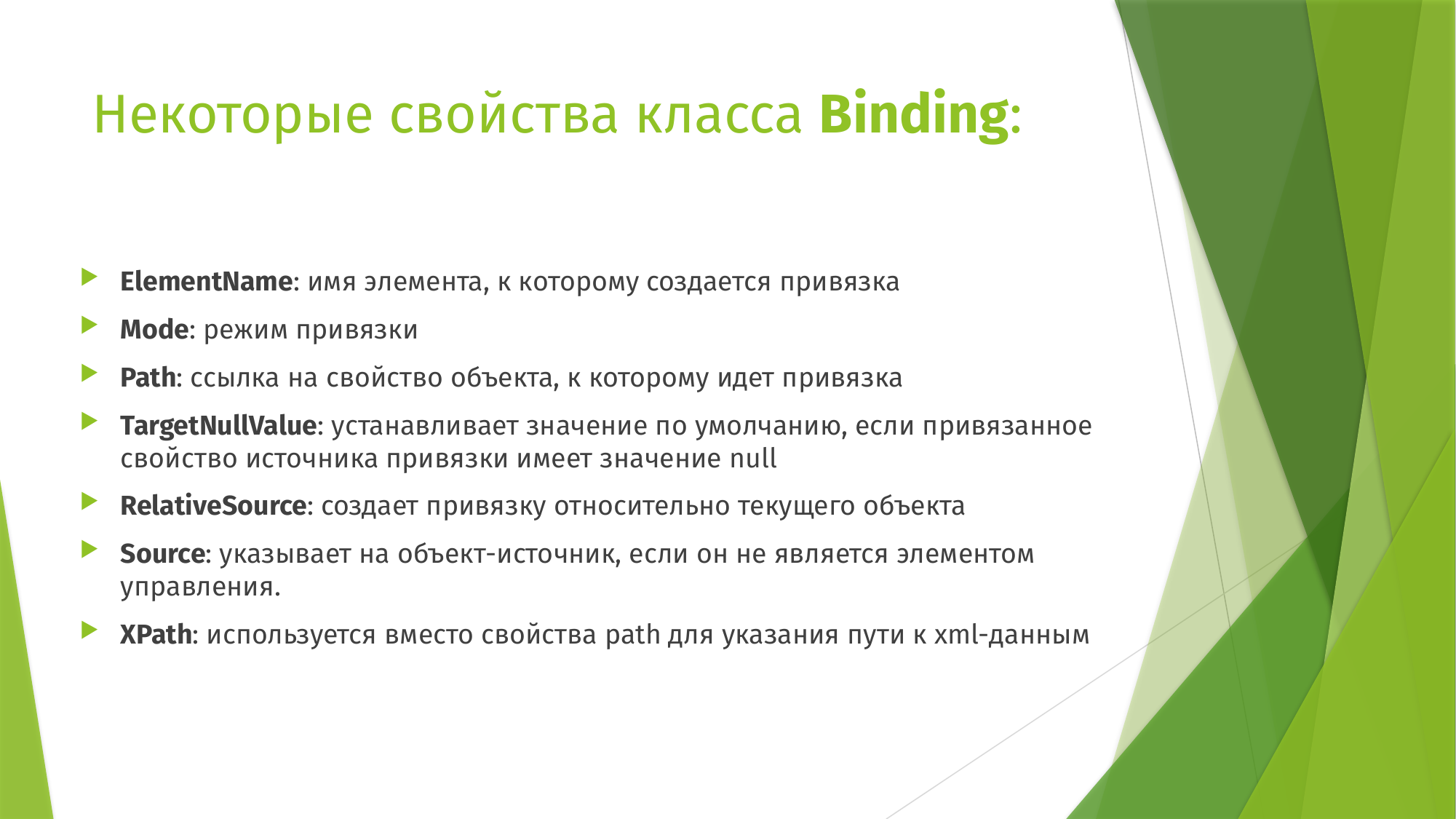

# Некоторые свойства класса Binding:
ElementName: имя элемента, к которому создается привязка
Mode: режим привязки
Path: ссылка на свойство объекта, к которому идет привязка
TargetNullValue: устанавливает значение по умолчанию, если привязанное свойство источника привязки имеет значение null
RelativeSource: создает привязку относительно текущего объекта
Source: указывает на объект-источник, если он не является элементом управления.
XPath: используется вместо свойства path для указания пути к xml-данным